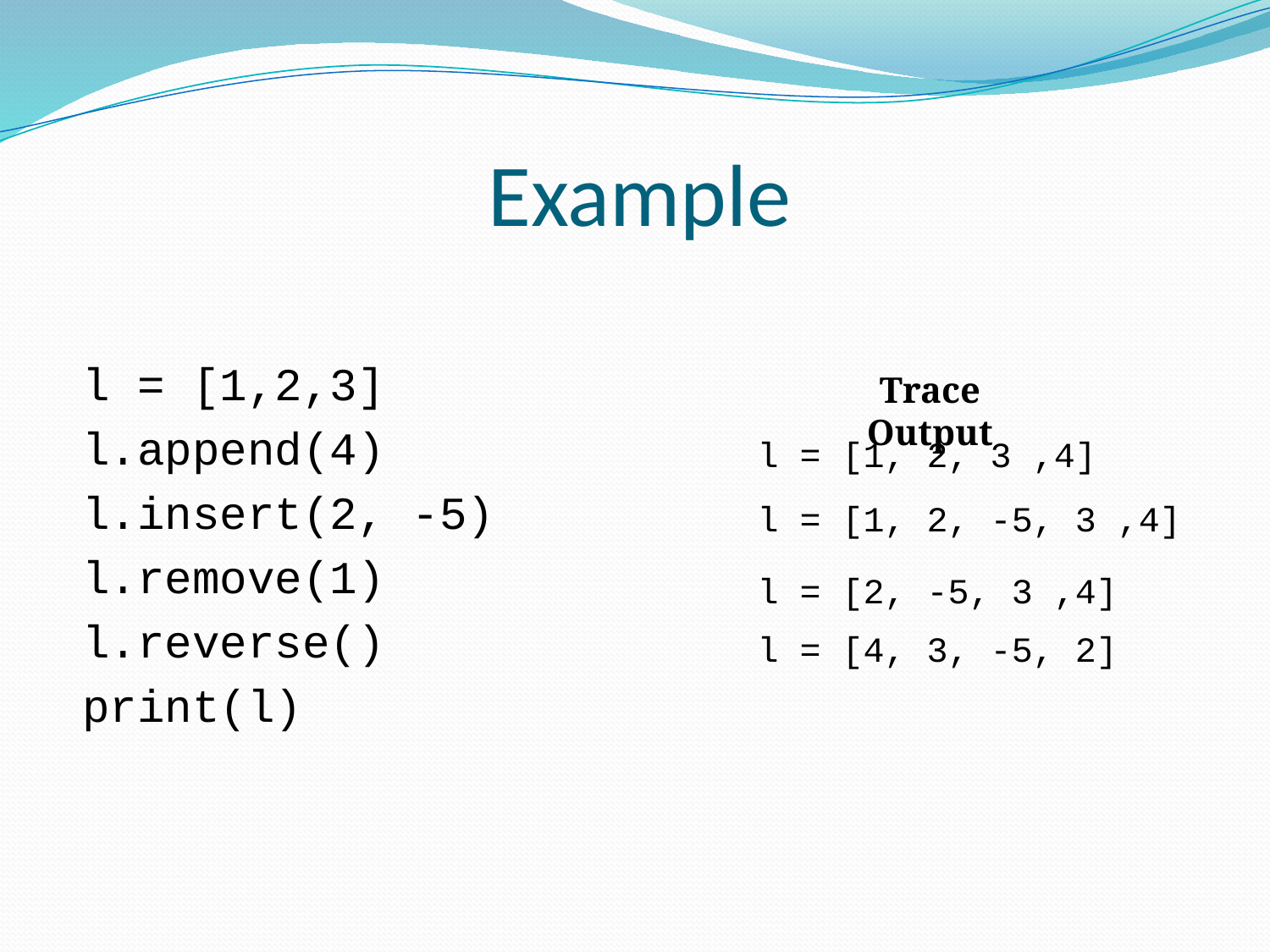

# Example

l = [1,2,3]
l.append(4)
l.insert(2, -5)
l.remove(1)
l.reverse()
print(l)

Trace Output
l = [1, 2, 3 ,4]
l = [1, 2, -5, 3 ,4]
l = [2, -5, 3 ,4]
l = [4, 3, -5, 2]